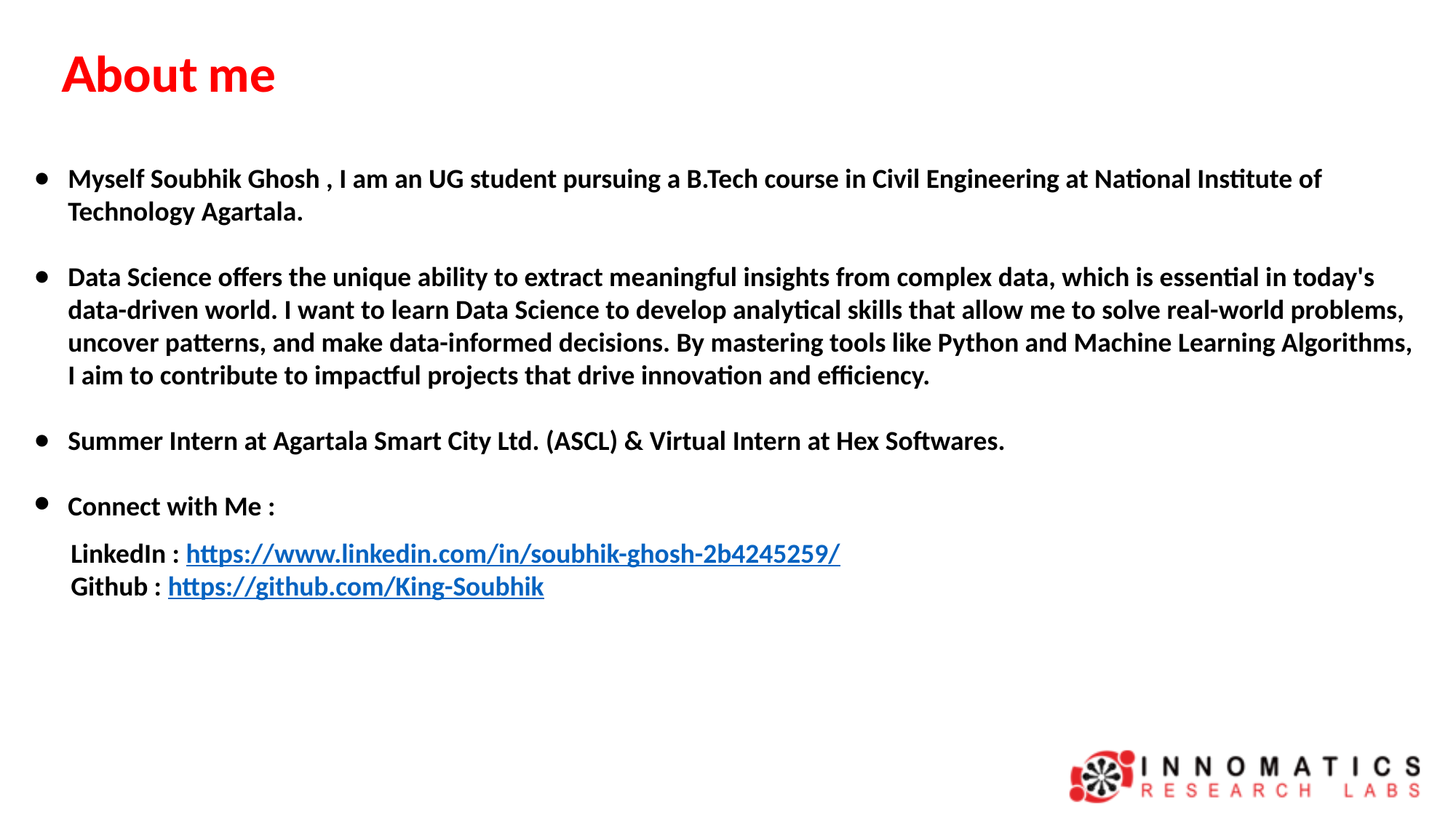

About me
Myself Soubhik Ghosh , I am an UG student pursuing a B.Tech course in Civil Engineering at National Institute of Technology Agartala.

Data Science offers the unique ability to extract meaningful insights from complex data, which is essential in today's data-driven world. I want to learn Data Science to develop analytical skills that allow me to solve real-world problems, uncover patterns, and make data-informed decisions. By mastering tools like Python and Machine Learning Algorithms, I aim to contribute to impactful projects that drive innovation and efficiency.

Summer Intern at Agartala Smart City Ltd. (ASCL) & Virtual Intern at Hex Softwares.

Connect with Me :

      LinkedIn : https://www.linkedin.com/in/soubhik-ghosh-2b4245259/
      Github : https://github.com/King-Soubhik